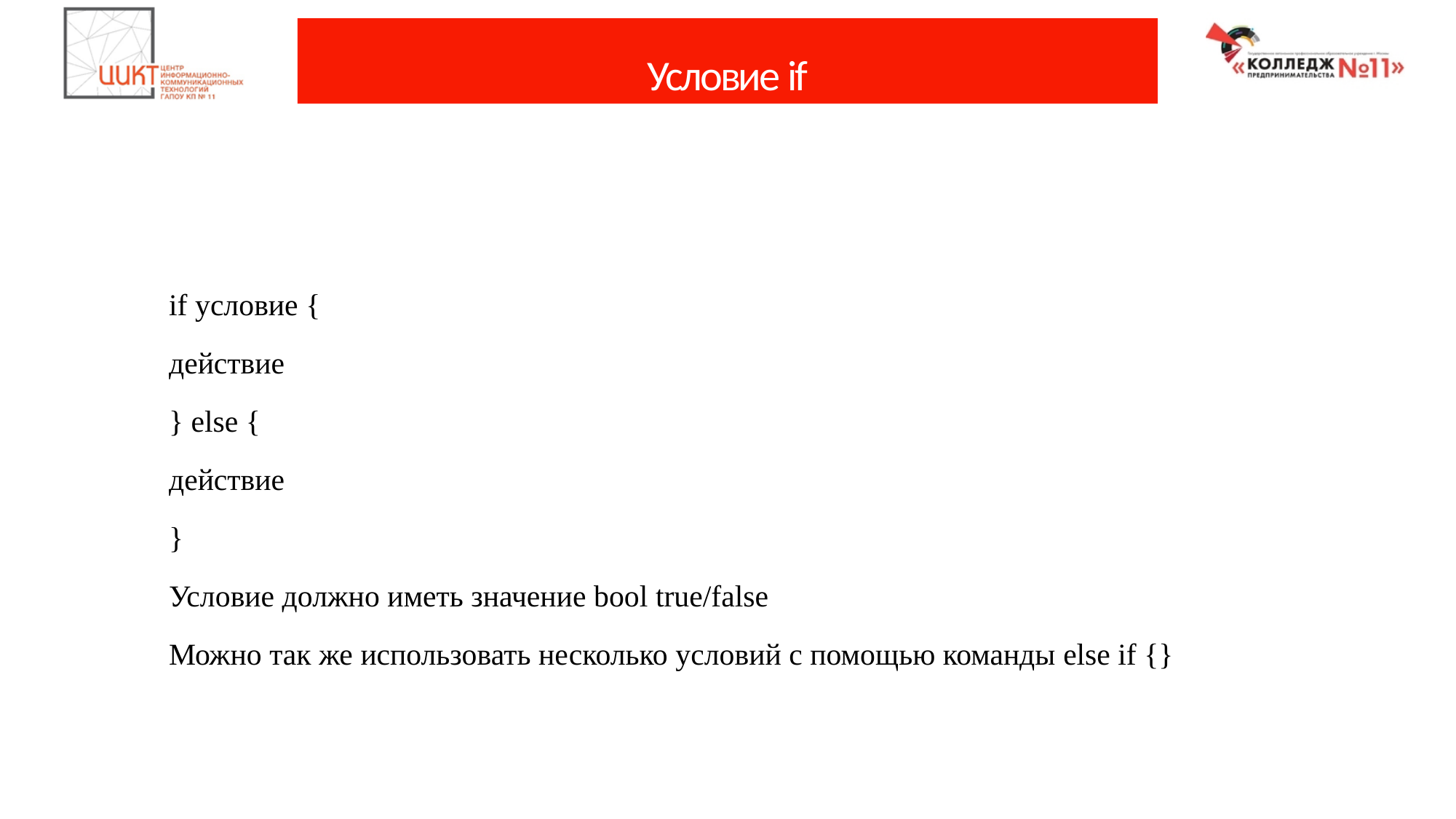

# Условие if
	if условие {
	действие
	} else {
	действие
	}
	Условие должно иметь значение bool true/false
	Можно так же использовать несколько условий с помощью команды else if {}